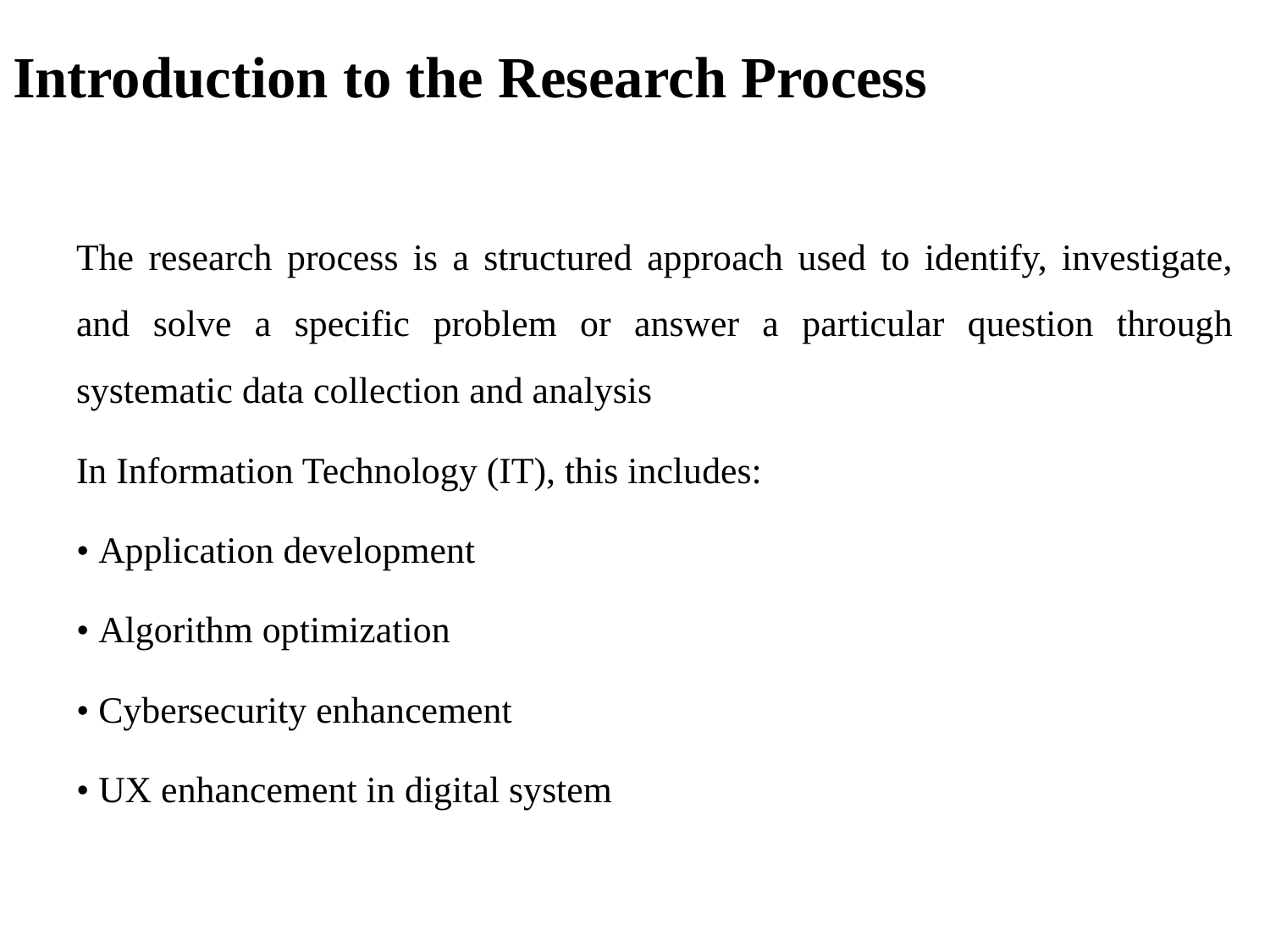

# Introduction to the Research Process
The research process is a structured approach used to identify, investigate, and solve a specific problem or answer a particular question through systematic data collection and analysis
In Information Technology (IT), this includes:
• Application development
• Algorithm optimization
• Cybersecurity enhancement
• UX enhancement in digital system